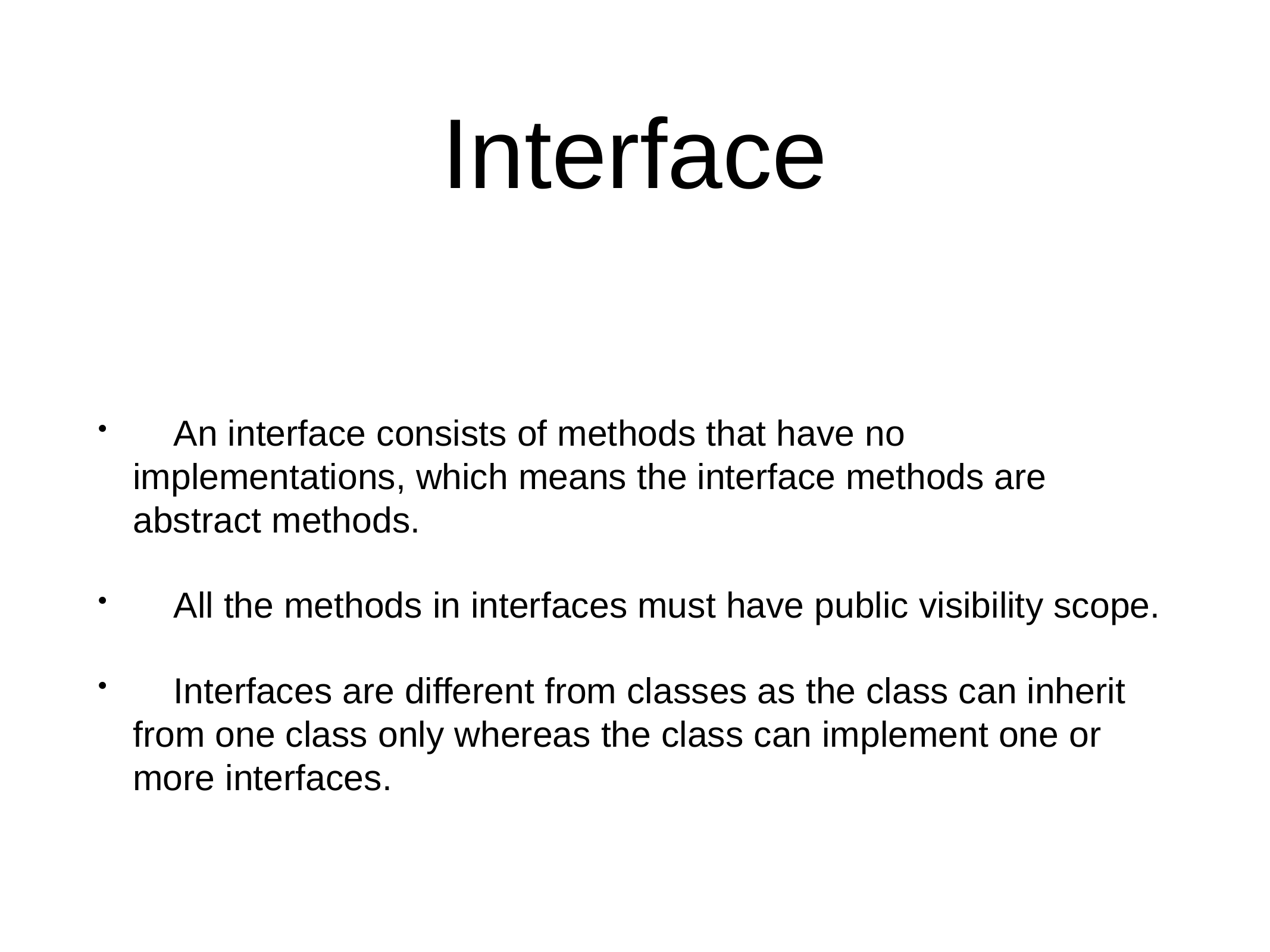

# Interface

    An interface consists of methods that have no implementations, which means the interface methods are abstract methods.
    All the methods in interfaces must have public visibility scope.
    Interfaces are different from classes as the class can inherit from one class only whereas the class can implement one or more interfaces.